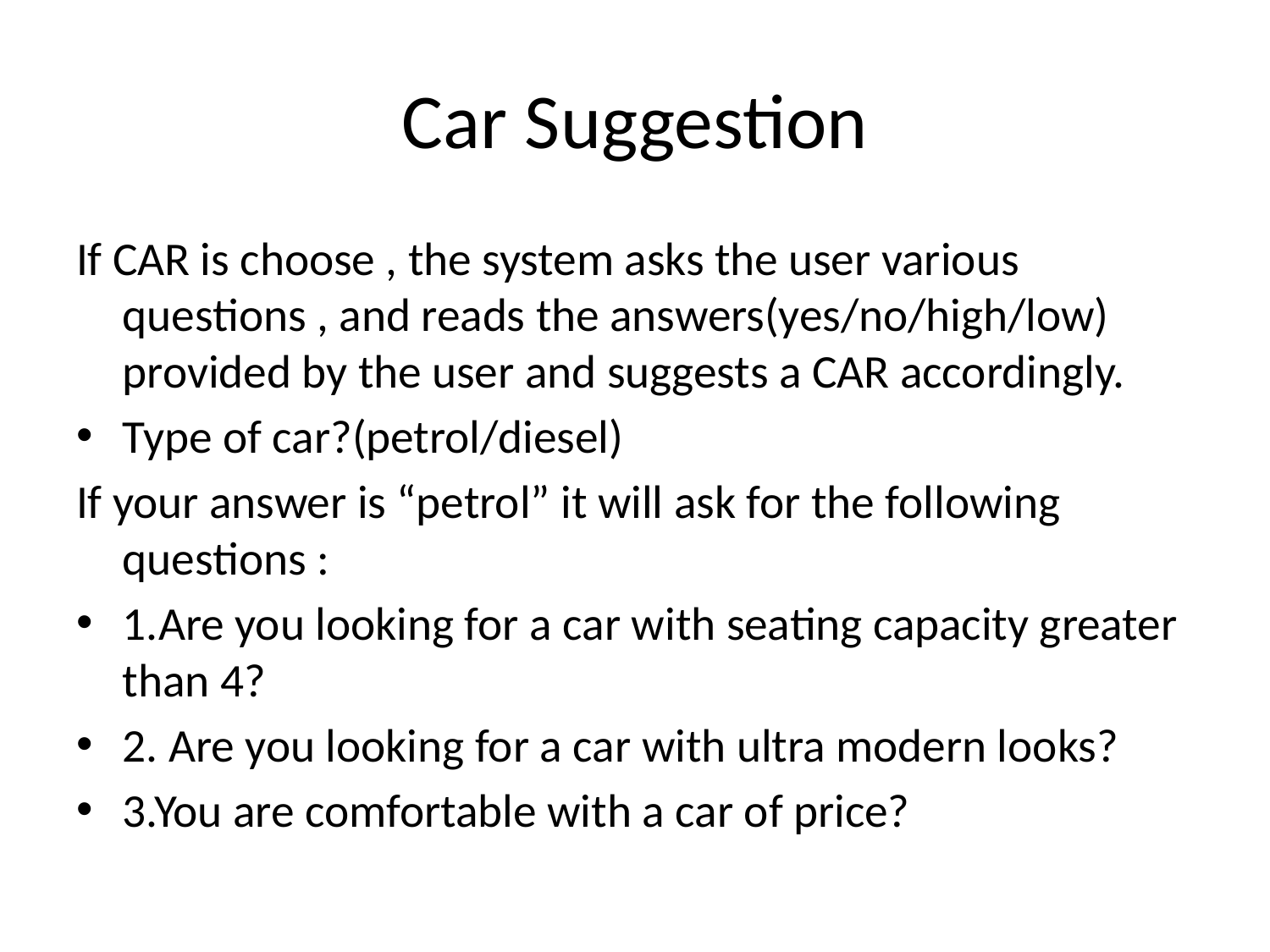

# Car Suggestion
If CAR is choose , the system asks the user various questions , and reads the answers(yes/no/high/low) provided by the user and suggests a CAR accordingly.
Type of car?(petrol/diesel)
If your answer is “petrol” it will ask for the following questions :
1.Are you looking for a car with seating capacity greater than 4?
2. Are you looking for a car with ultra modern looks?
3.You are comfortable with a car of price?